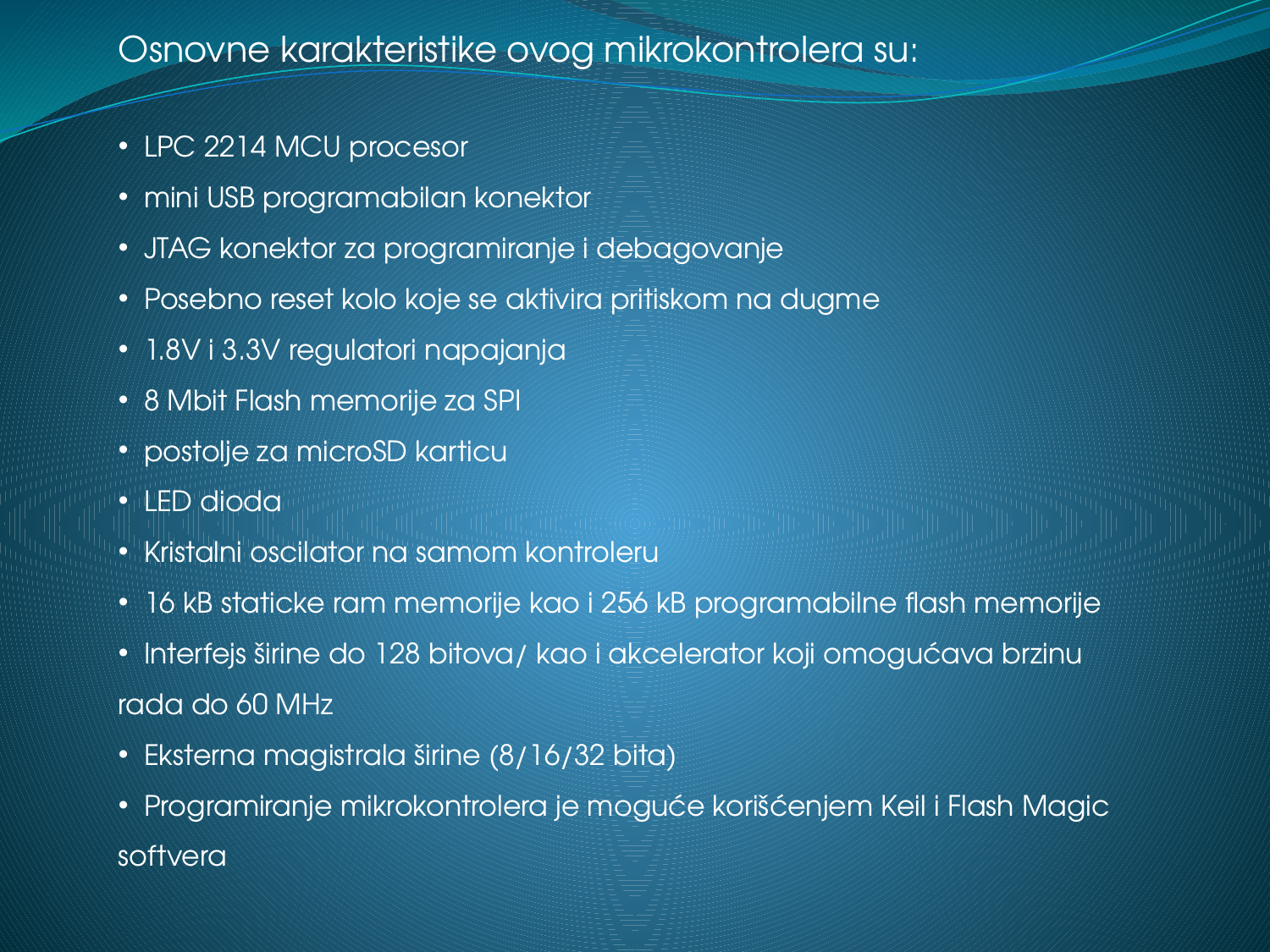

Osnovne karakteristike ovog mikrokontrolera su:

  LPC 2214 MCU procesor
  mini USB programabilan konektor
  JTAG konektor za programiranje i debagovanje
  Posebno reset kolo koje se aktivira pritiskom na dugme
  1.8V i 3.3V regulatori napajanja
  8 Mbit Flash memorije za SPI
  postolje za microSD karticu
  LED dioda
  Kristalni oscilator na samom kontroleru
  16 kB staticke ram memorije kao i 256 kB programabilne flash memorije
  Interfejs širine do 128 bitova/ kao i akcelerator koji omogućava brzinu rada do 60 MHz
  Eksterna magistrala širine (8/16/32 bita)
  Programiranje mikrokontrolera je moguće korišćenjem Keil i Flash Magic softvera